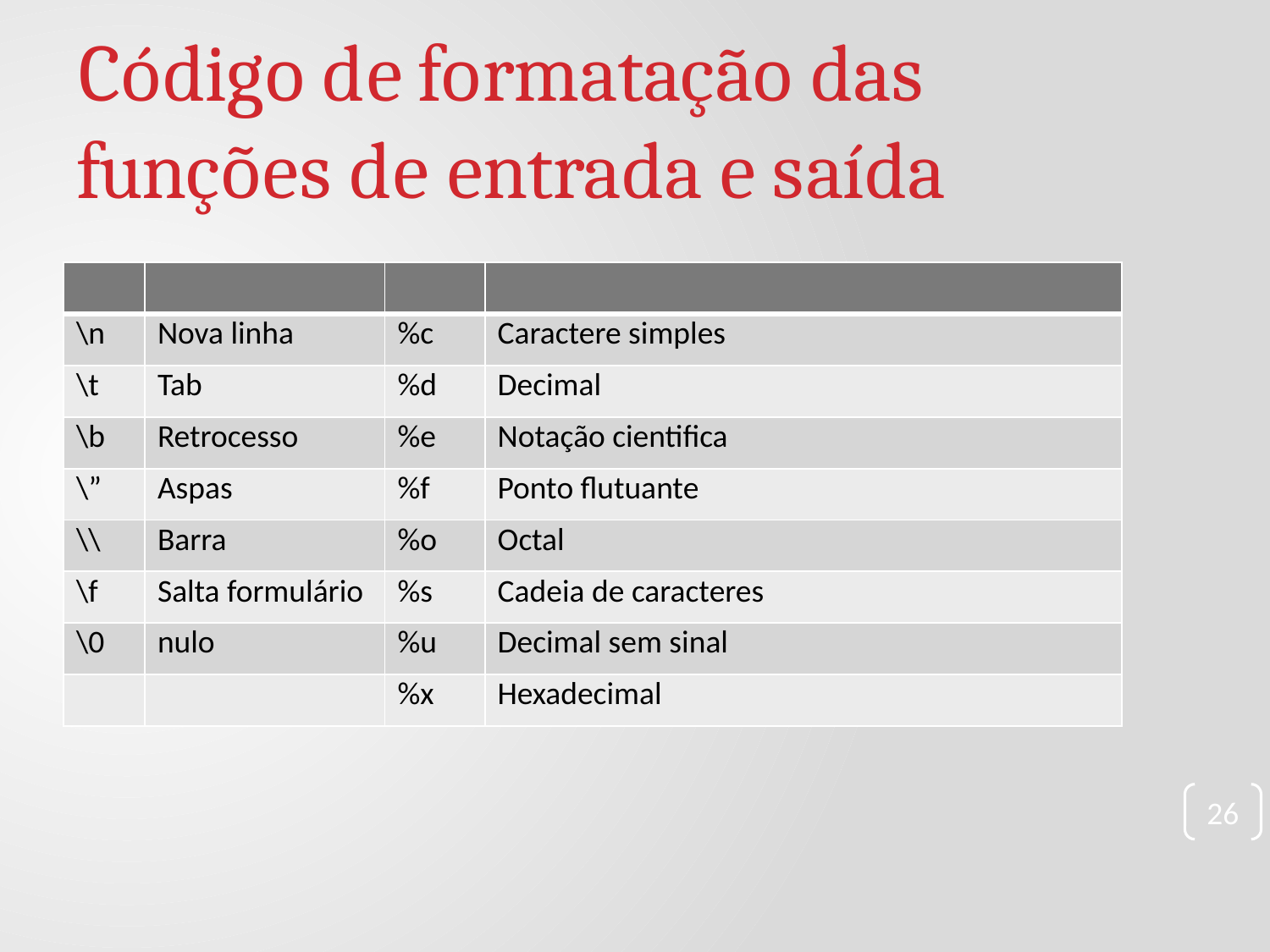

# Código de formatação das funções de entrada e saída
|  |  |  |  |
| --- | --- | --- | --- |
| \n | Nova linha | %c | Caractere simples |
| \t | Tab | %d | Decimal |
| \b | Retrocesso | %e | Notação cientifica |
| \” | Aspas | %f | Ponto flutuante |
| \\ | Barra | %o | Octal |
| \f | Salta formulário | %s | Cadeia de caracteres |
| \0 | nulo | %u | Decimal sem sinal |
|  |  | %x | Hexadecimal |
26